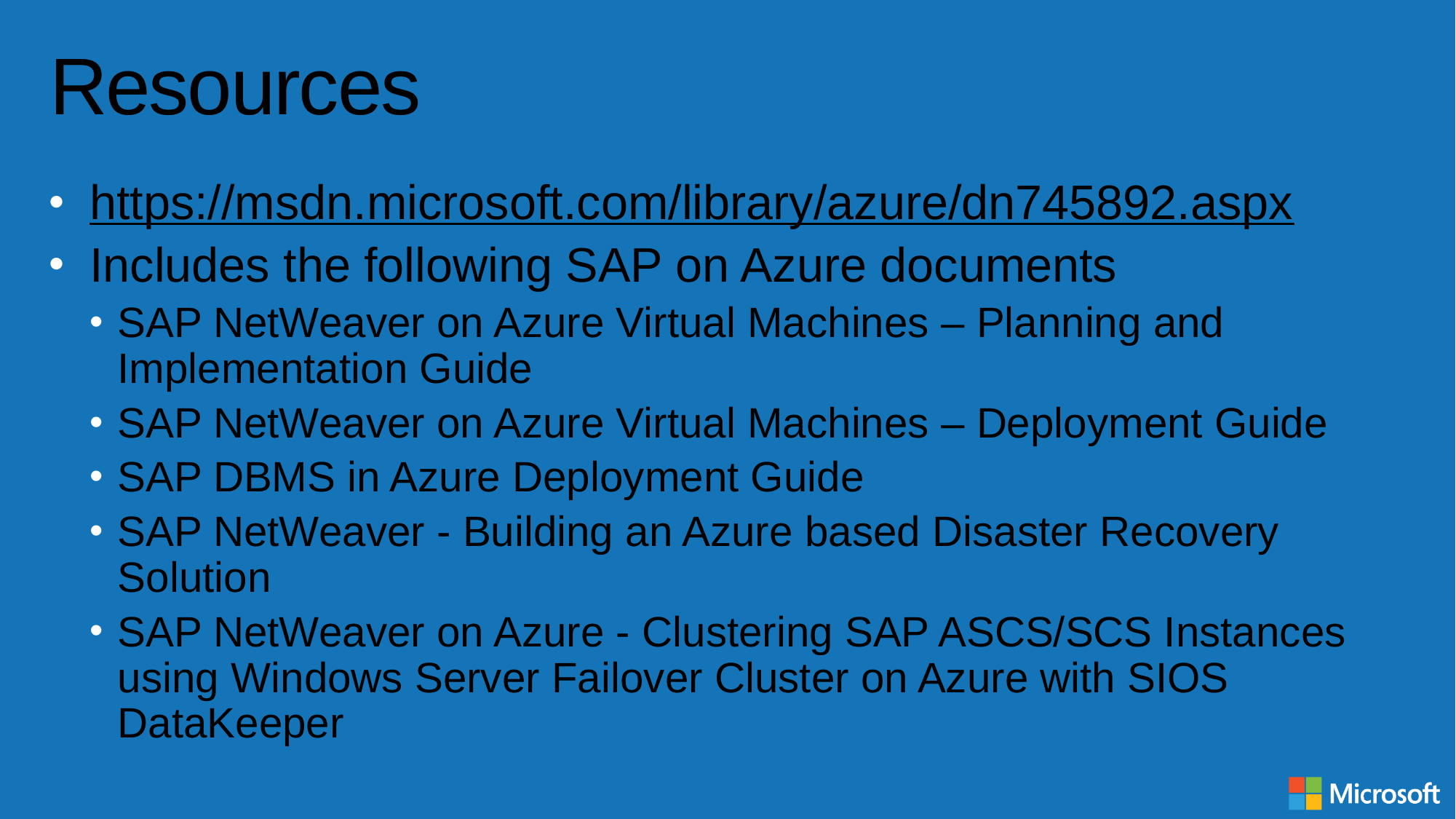

# Resources
https://msdn.microsoft.com/library/azure/dn745892.aspx
Includes the following SAP on Azure documents
SAP NetWeaver on Azure Virtual Machines – Planning and Implementation Guide
SAP NetWeaver on Azure Virtual Machines – Deployment Guide
SAP DBMS in Azure Deployment Guide
SAP NetWeaver - Building an Azure based Disaster Recovery Solution
SAP NetWeaver on Azure - Clustering SAP ASCS/SCS Instances using Windows Server Failover Cluster on Azure with SIOS DataKeeper